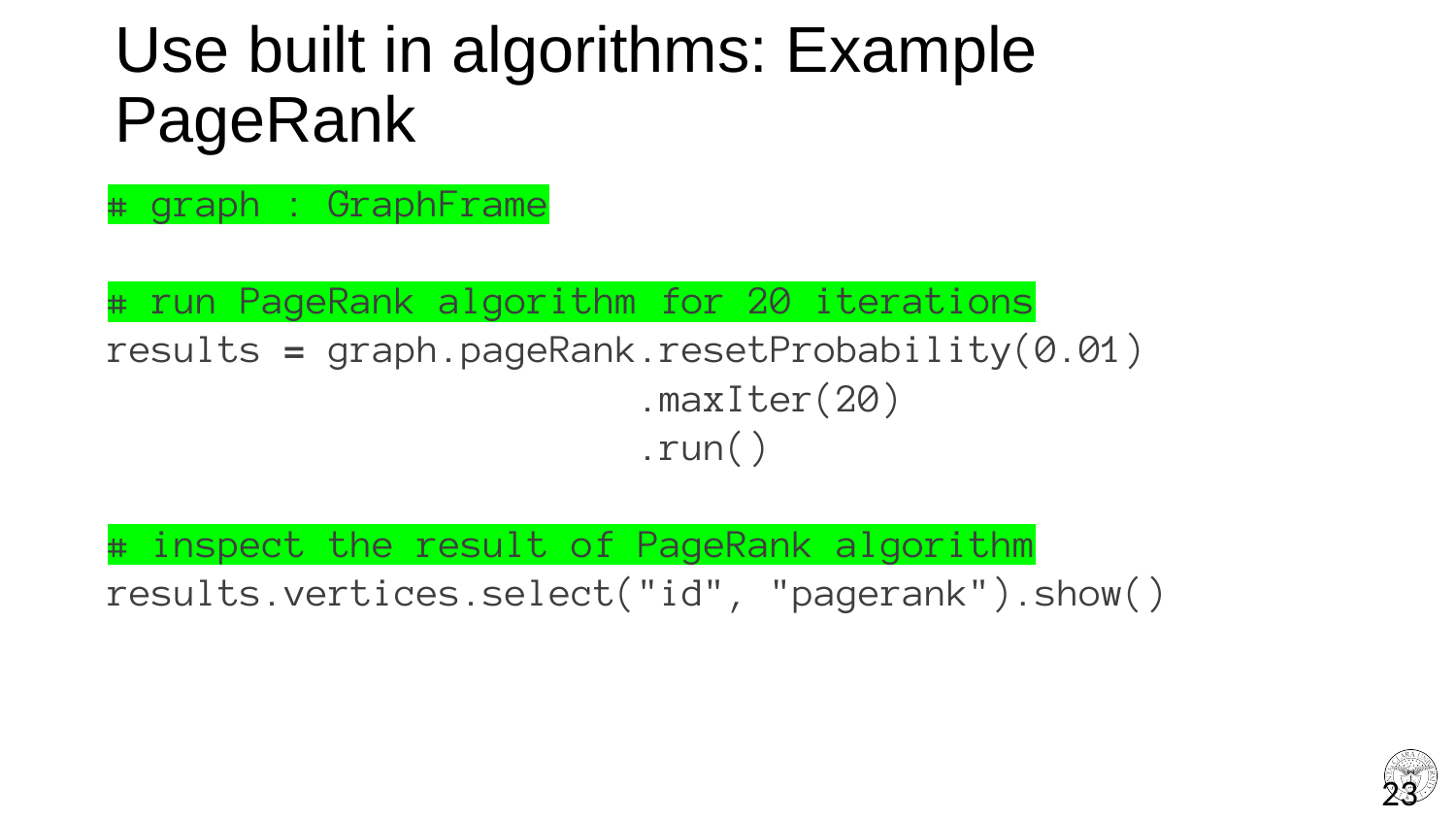

# Use built in algorithms: Example PageRank
# graph : GraphFrame

# run PageRank algorithm for 20 iterations
results = graph.pageRank.resetProbability(0.01)
                        .maxIter(20)
                        .run()

# inspect the result of PageRank algorithm
results.vertices.select("id", "pagerank").show()
23